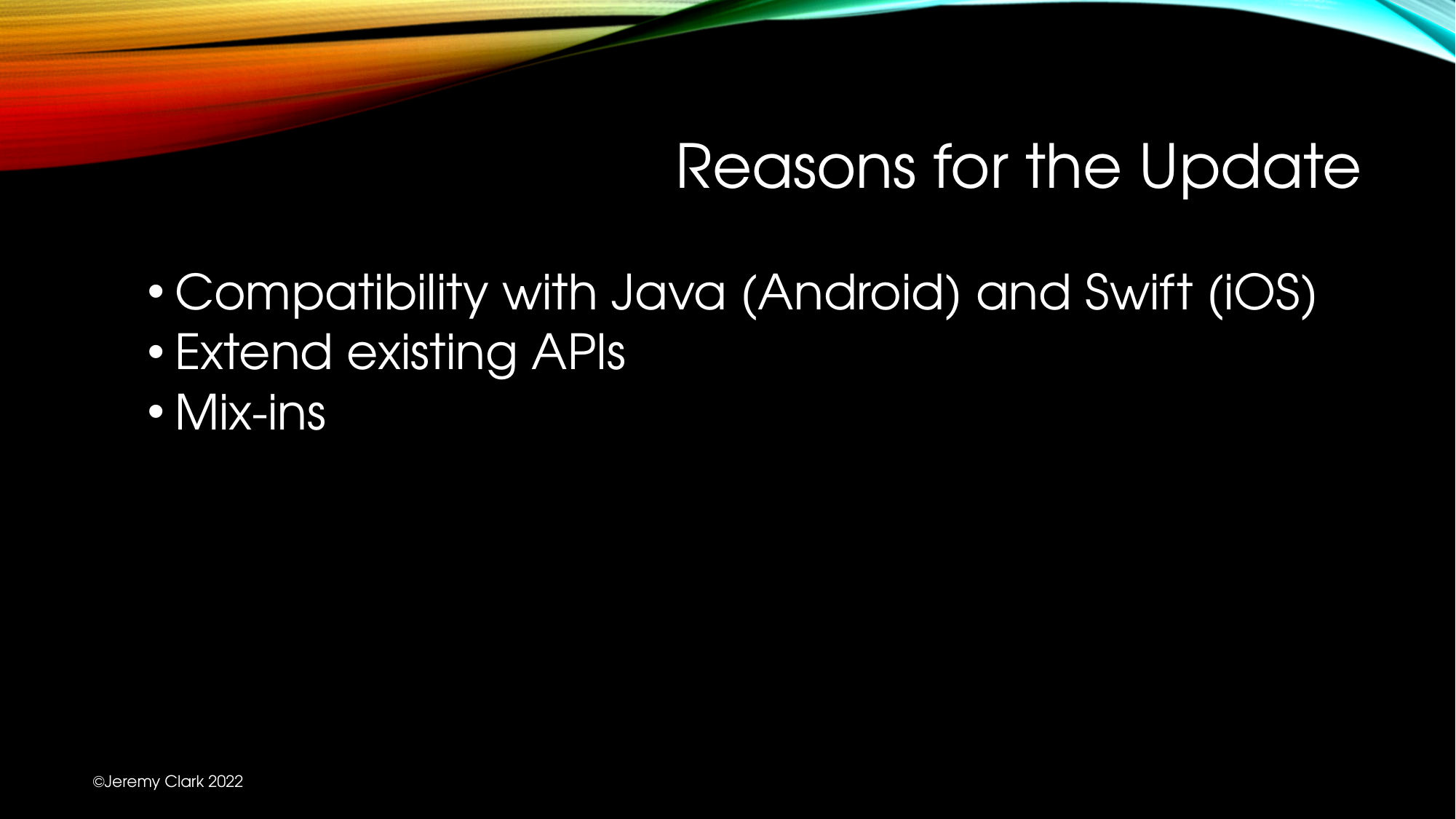

# Reasons for the Update
Compatibility with Java (Android) and Swift (iOS)
Extend existing APIs
Mix-ins
©Jeremy Clark 2022